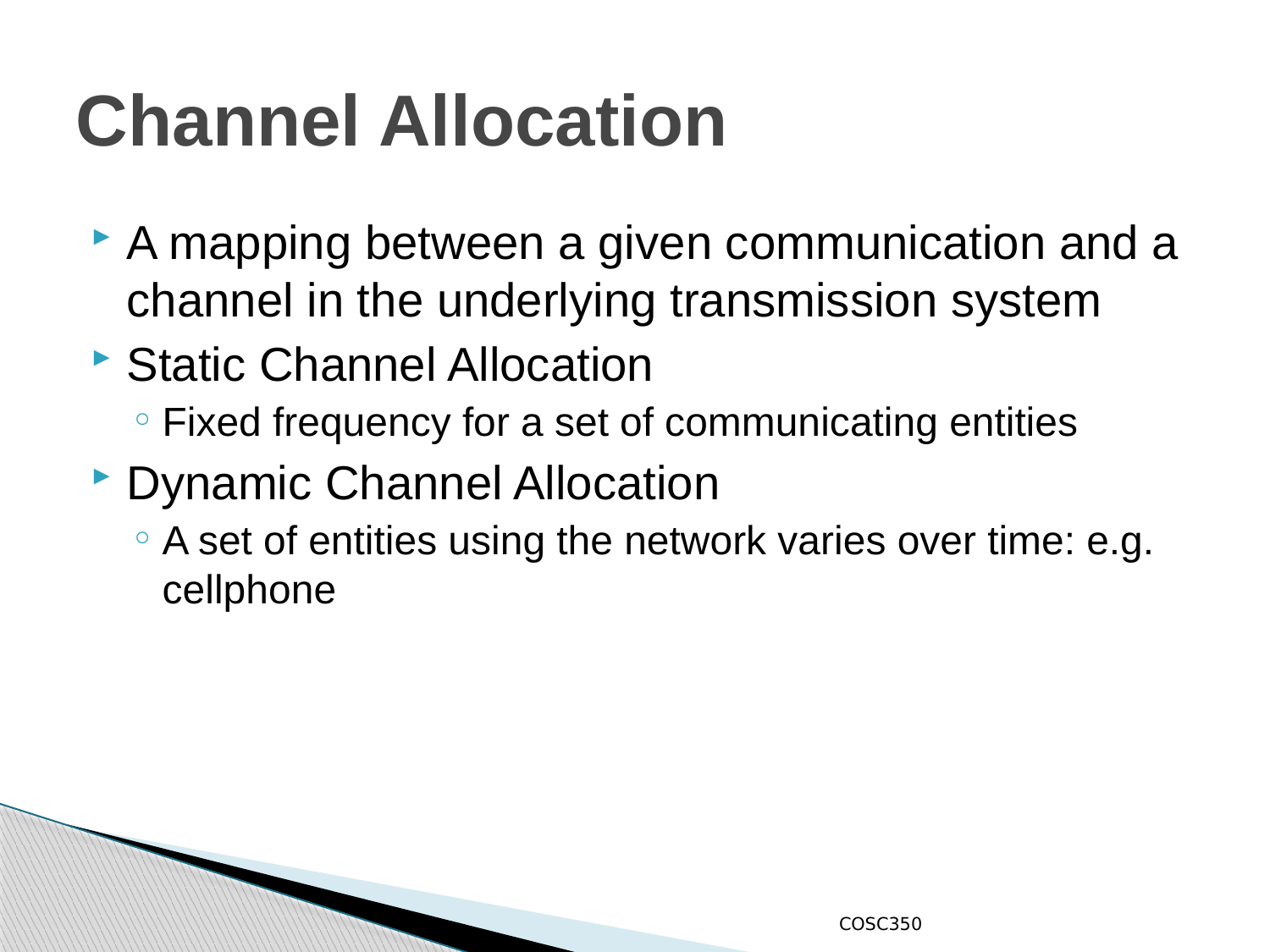

# Channel Allocation
A mapping between a given communication and a channel in the underlying transmission system
Static Channel Allocation
Fixed frequency for a set of communicating entities
Dynamic Channel Allocation
A set of entities using the network varies over time: e.g. cellphone
COSC350